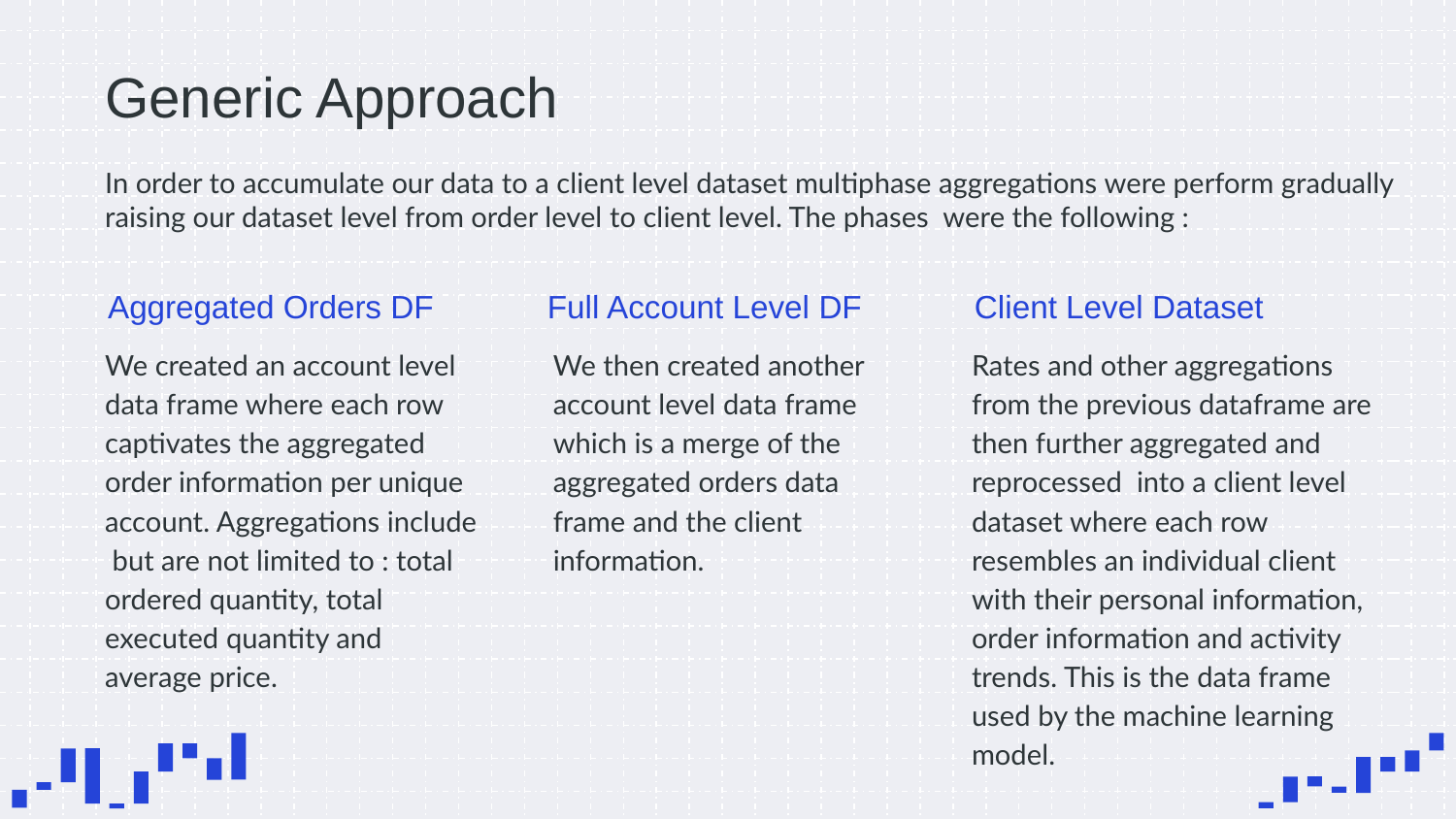

# Generic Approach

In order to accumulate our data to a client level dataset multiphase aggregations were perform gradually raising our dataset level from order level to client level. The phases  were the following :
Aggregated Orders DF
 Full Account Level DF
Client Level Dataset
We created an account level data frame where each row captivates the aggregated order information per unique account. Aggregations include  but are not limited to : total ordered quantity, total executed quantity and average price.
We then created another account level data frame which is a merge of the aggregated orders data frame and the client information.
Rates and other aggregations from the previous dataframe are then further aggregated and reprocessed  into a client level dataset where each row resembles an individual client with their personal information, order information and activity trends. This is the data frame used by the machine learning model.